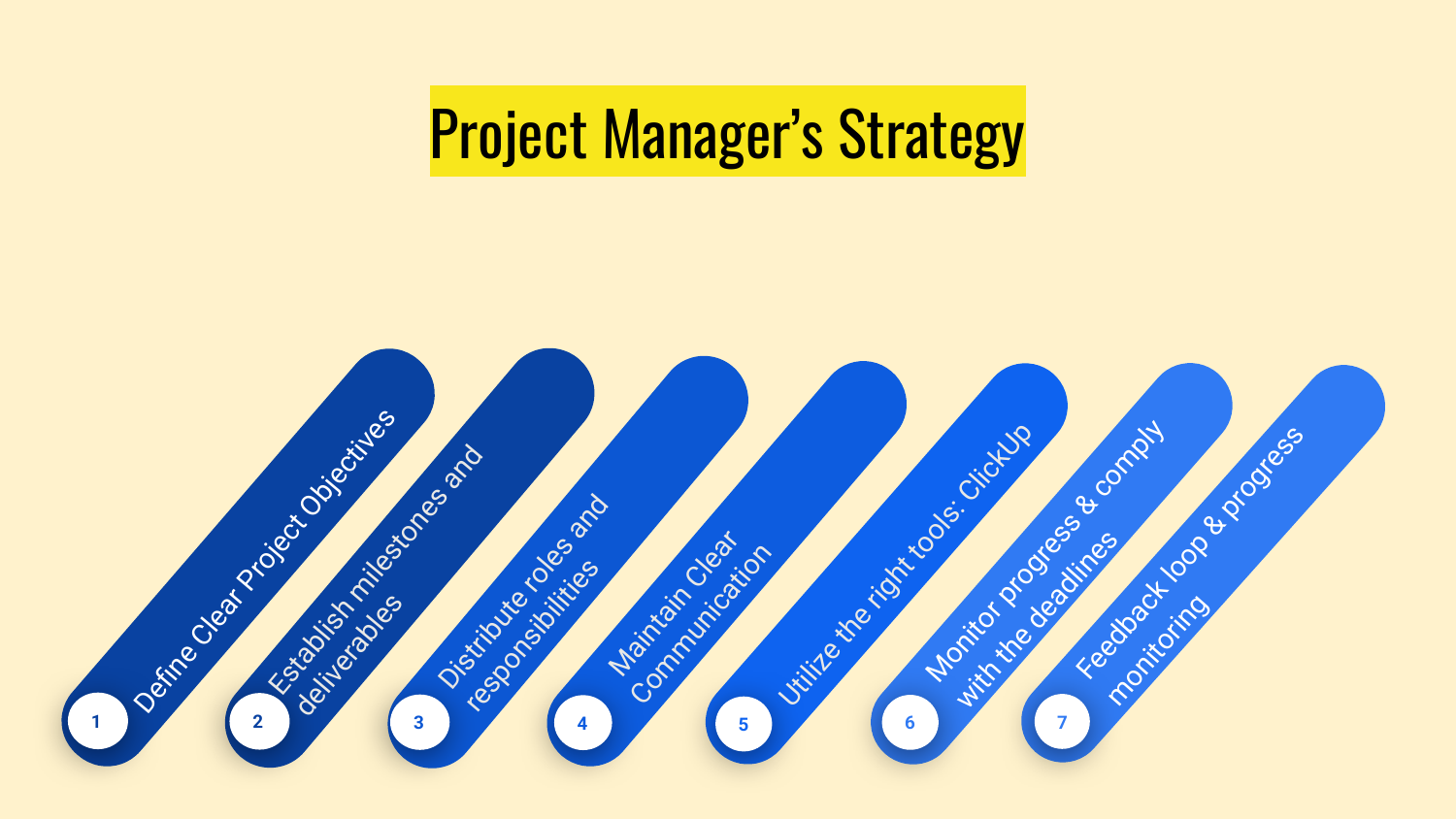

# Project Manager’s Strategy

Establish milestones and deliverables
2

Define Clear Project Objectives
1

Distribute roles and responsibilities
3

Feedback loop & progress monitoring
7

 Maintain Clear Communication
4

Monitor progress & comply with the deadlines
6

Utilize the right tools: ClickUp
5